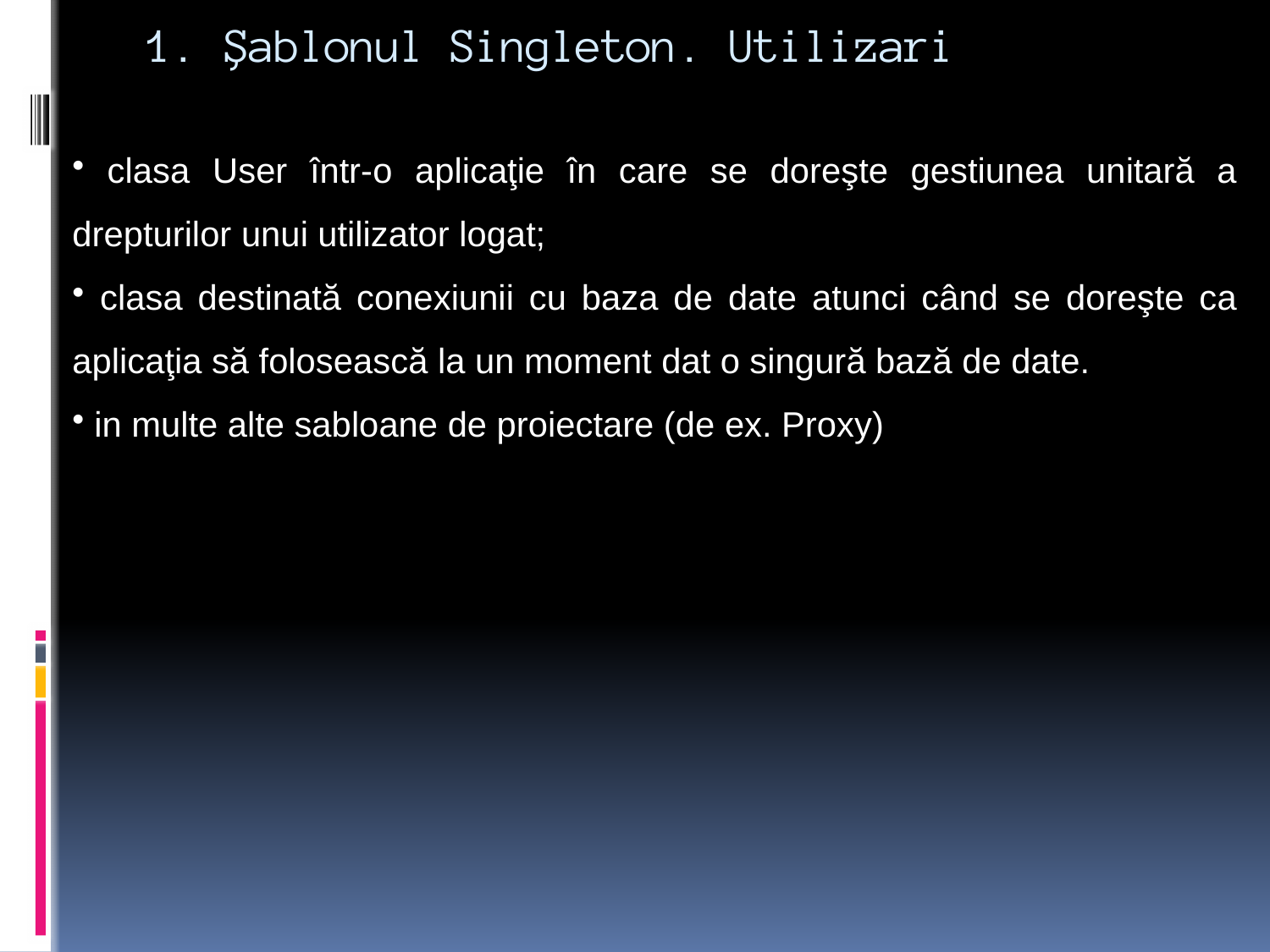

1. Şablonul Singleton. Utilizari
 clasa User într-o aplicaţie în care se doreşte gestiunea unitară a drepturilor unui utilizator logat;
 clasa destinată conexiunii cu baza de date atunci când se doreşte ca aplicaţia să folosească la un moment dat o singură bază de date.
 in multe alte sabloane de proiectare (de ex. Proxy)